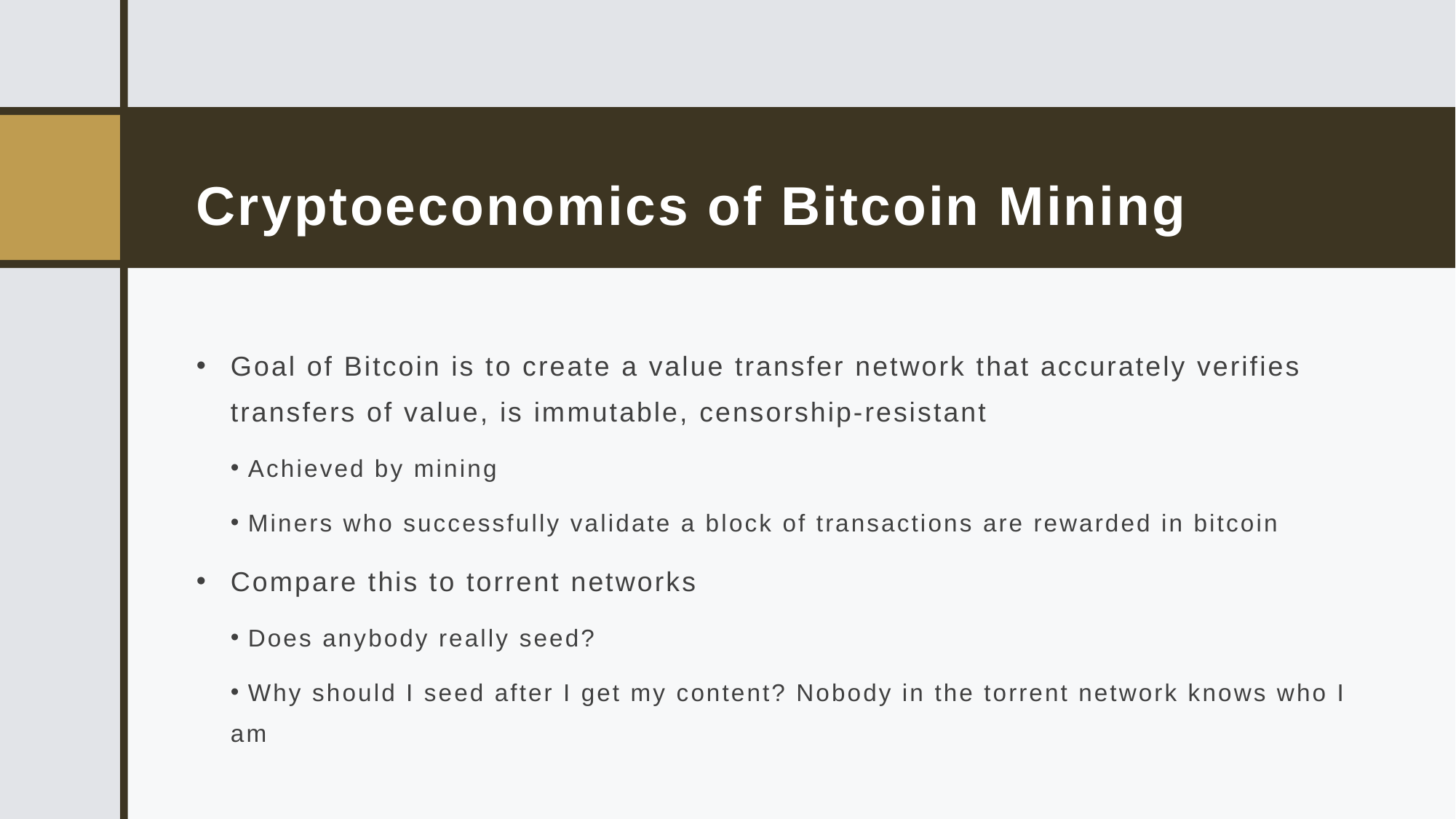

# Cryptoeconomics of Bitcoin Mining

Goal of Bitcoin is to create a value transfer network that accurately verifies transfers of value, is immutable, censorship-resistant
 Achieved by mining
 Miners who successfully validate a block of transactions are rewarded in bitcoin
Compare this to torrent networks
 Does anybody really seed?
 Why should I seed after I get my content? Nobody in the torrent network knows who I am